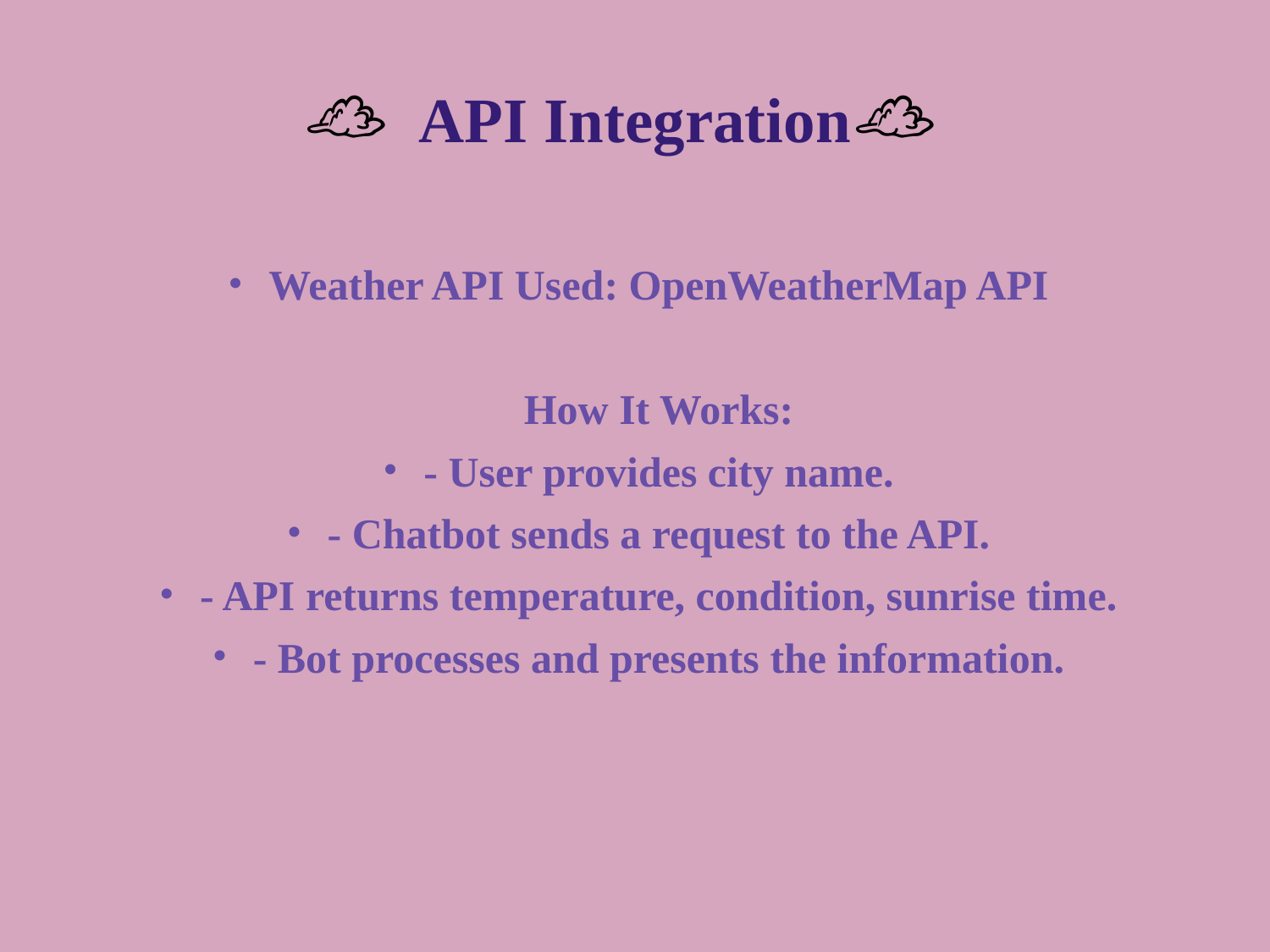

# API Integration
☁️
☁️

Weather API Used: OpenWeatherMap API

How It Works:
- User provides city name.
- Chatbot sends a request to the API.
- API returns temperature, condition, sunrise time.
- Bot processes and presents the information.